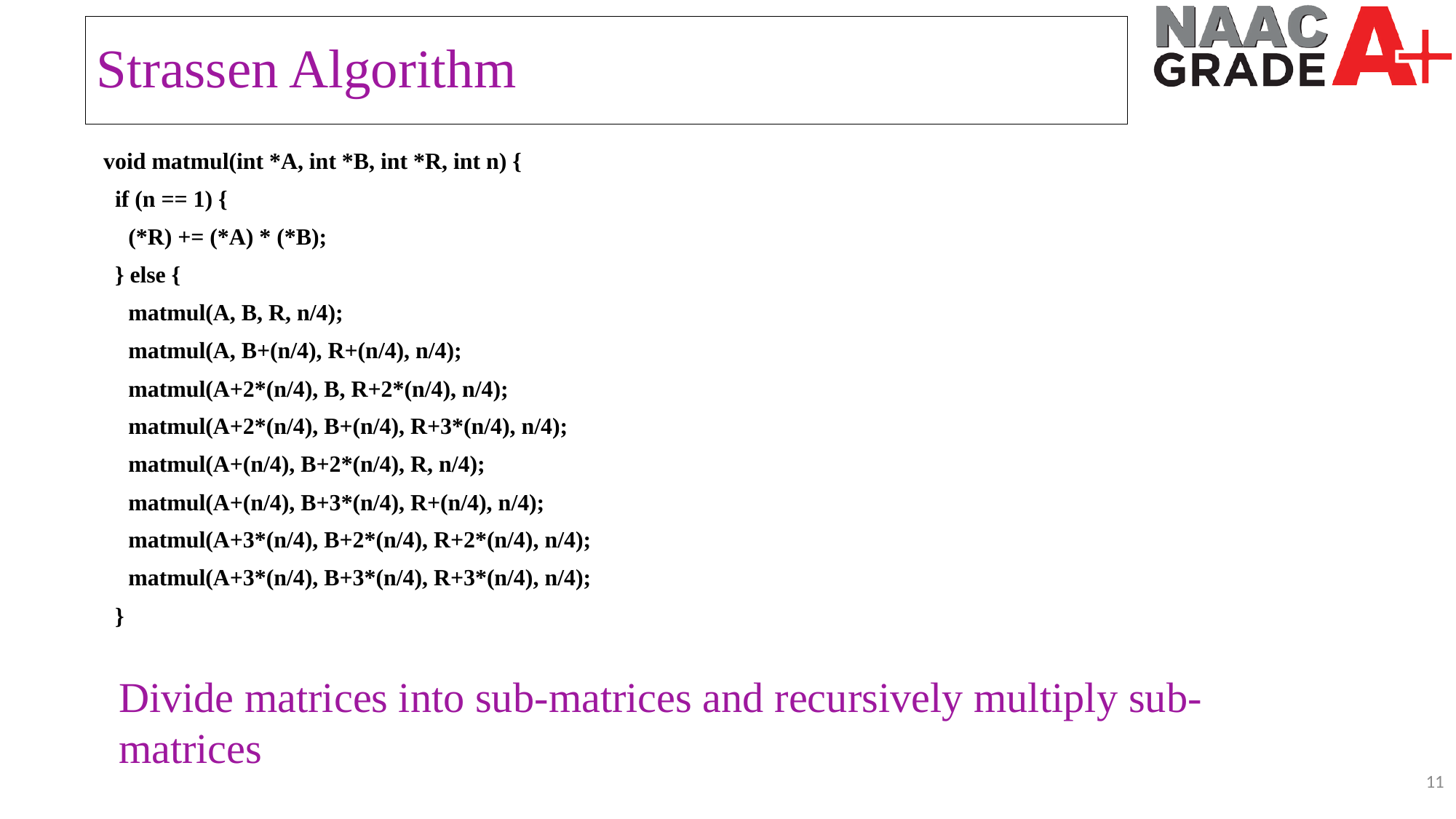

Strassen Algorithm

void matmul(int *A, int *B, int *R, int n) {
  if (n == 1) {
	(*R) += (*A) * (*B);
  } else {
	matmul(A, B, R, n/4);
	matmul(A, B+(n/4), R+(n/4), n/4);
	matmul(A+2*(n/4), B, R+2*(n/4), n/4);
	matmul(A+2*(n/4), B+(n/4), R+3*(n/4), n/4);
	matmul(A+(n/4), B+2*(n/4), R, n/4);
	matmul(A+(n/4), B+3*(n/4), R+(n/4), n/4);
	matmul(A+3*(n/4), B+2*(n/4), R+2*(n/4), n/4);
	matmul(A+3*(n/4), B+3*(n/4), R+3*(n/4), n/4);
  }
Divide matrices into sub-matrices and recursively multiply sub-matrices
11